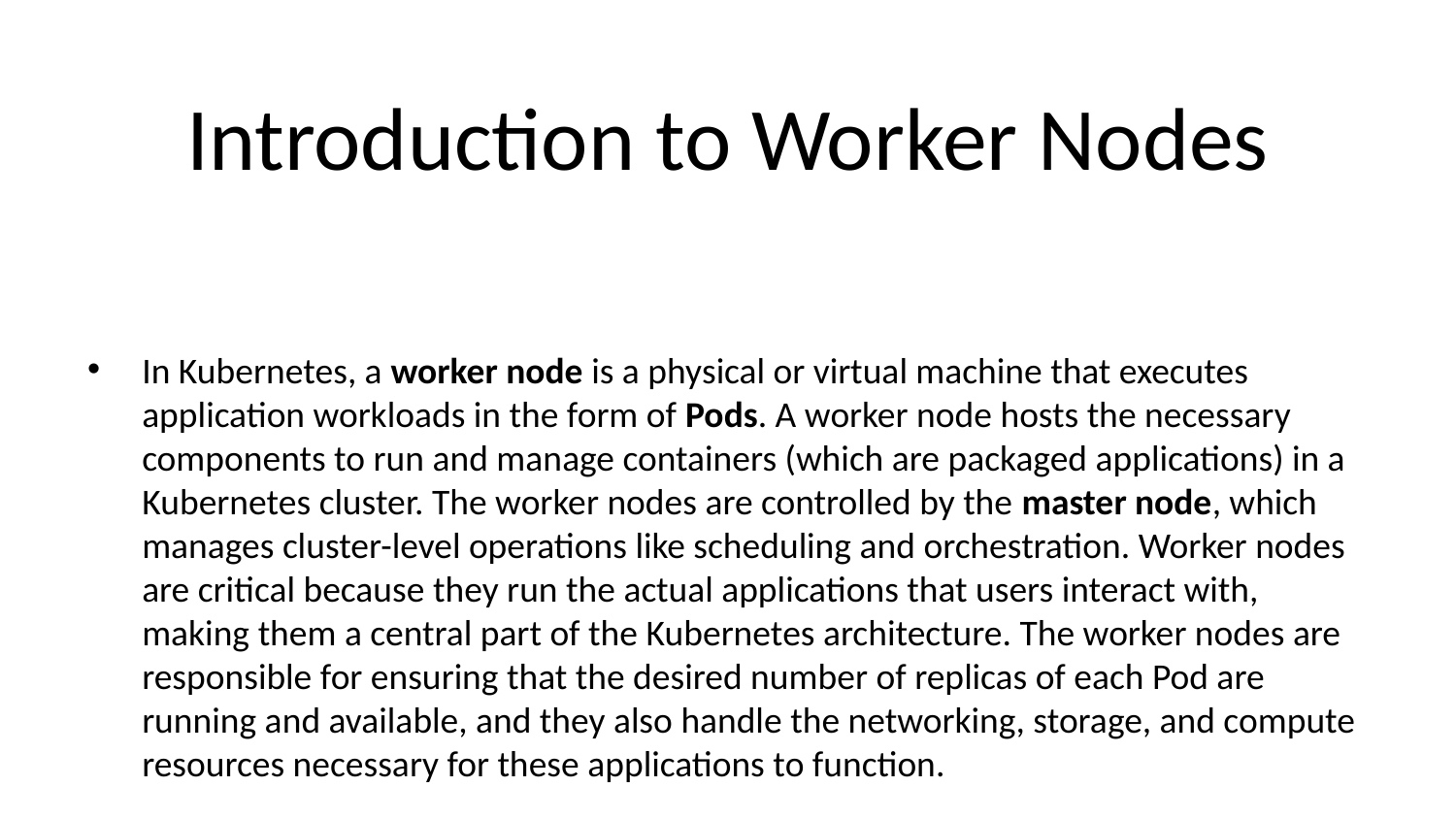

# Introduction to Worker Nodes

In Kubernetes, a worker node is a physical or virtual machine that executes application workloads in the form of Pods. A worker node hosts the necessary components to run and manage containers (which are packaged applications) in a Kubernetes cluster. The worker nodes are controlled by the master node, which manages cluster-level operations like scheduling and orchestration. Worker nodes are critical because they run the actual applications that users interact with, making them a central part of the Kubernetes architecture. The worker nodes are responsible for ensuring that the desired number of replicas of each Pod are running and available, and they also handle the networking, storage, and compute resources necessary for these applications to function.